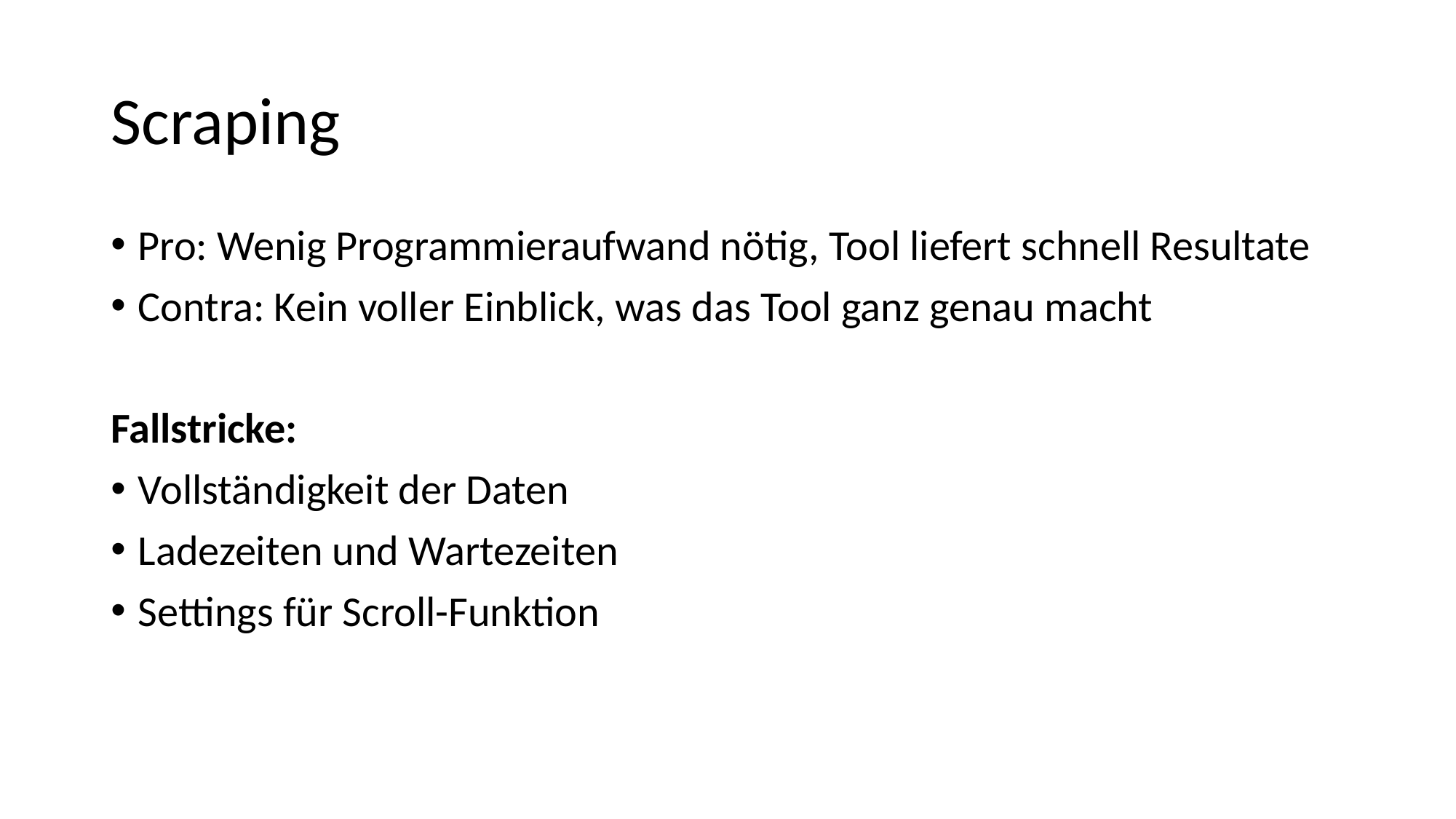

# Scraping
Pro: Wenig Programmieraufwand nötig, Tool liefert schnell Resultate
Contra: Kein voller Einblick, was das Tool ganz genau macht

Fallstricke:
Vollständigkeit der Daten
Ladezeiten und Wartezeiten
Settings für Scroll-Funktion